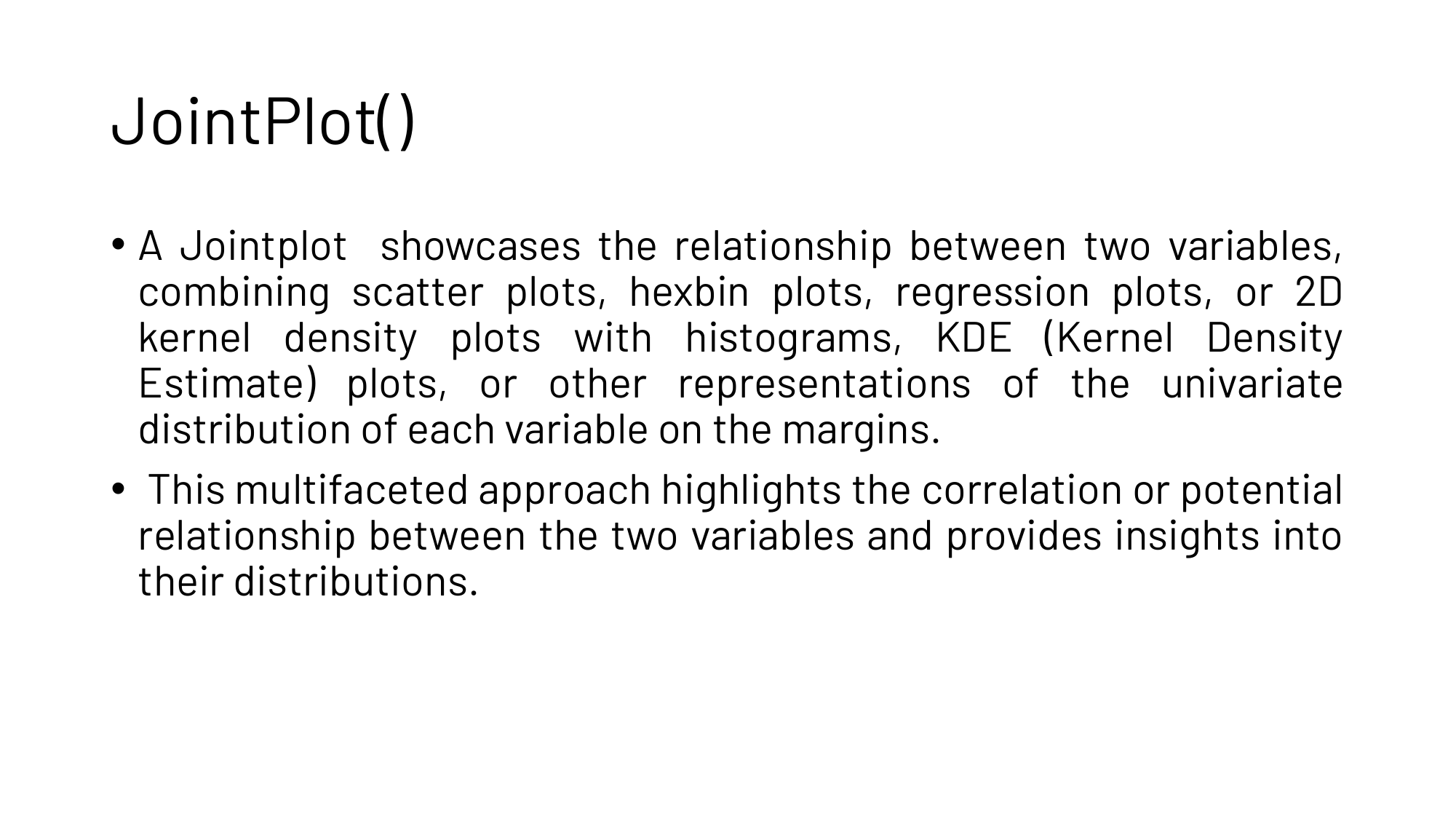

# JointPlot()
A Jointplot  showcases the relationship between two variables, combining scatter plots, hexbin plots, regression plots, or 2D kernel density plots with histograms, KDE (Kernel Density Estimate) plots, or other representations of the univariate distribution of each variable on the margins.
 This multifaceted approach highlights the correlation or potential relationship between the two variables and provides insights into their distributions.